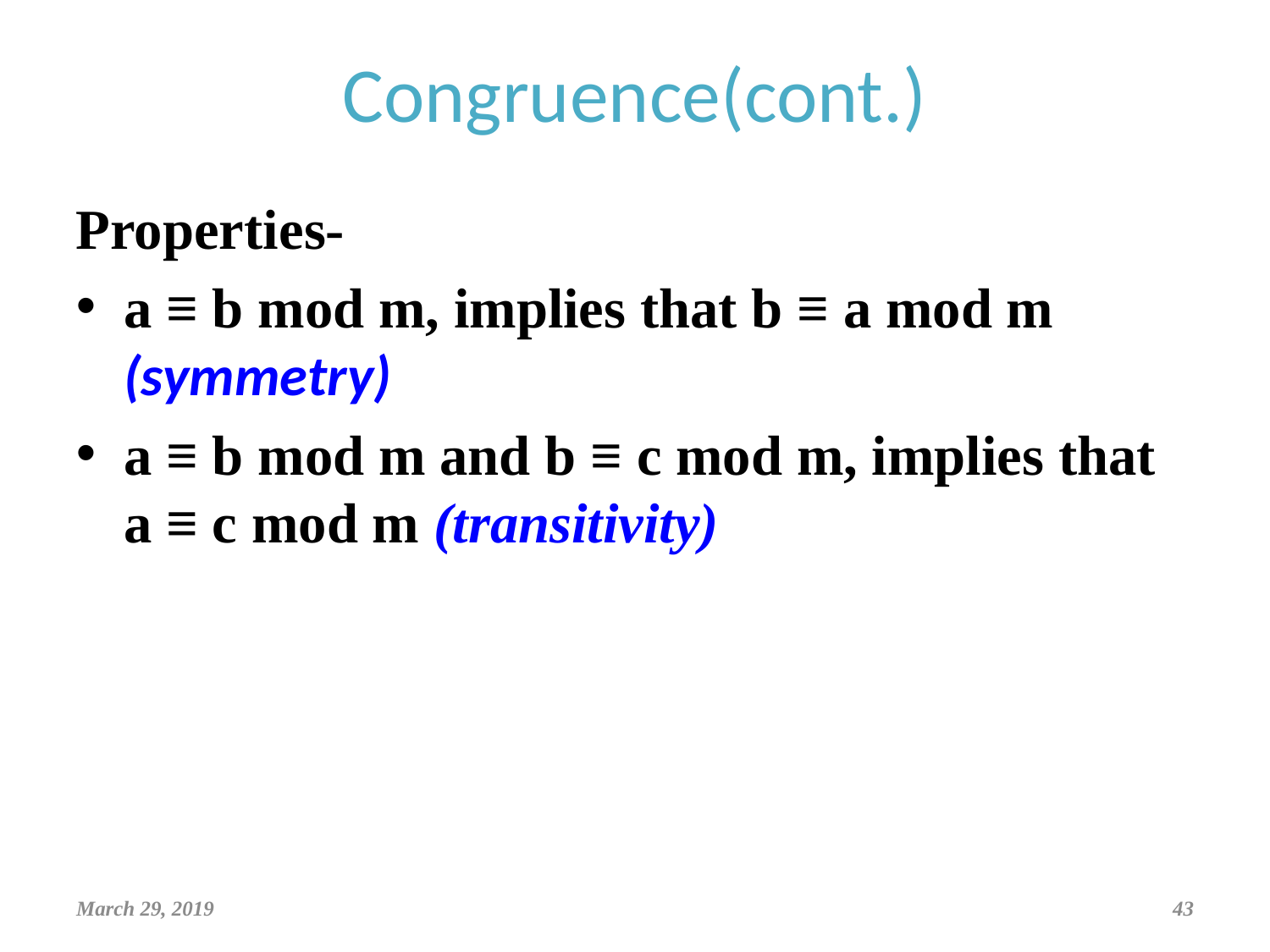

Congruence(cont.)
Properties-
a ≡ b mod m, implies that b ≡ a mod m (symmetry)
a ≡ b mod m and b ≡ c mod m, implies that a ≡ c mod m (transitivity)

March 29, 2019
43